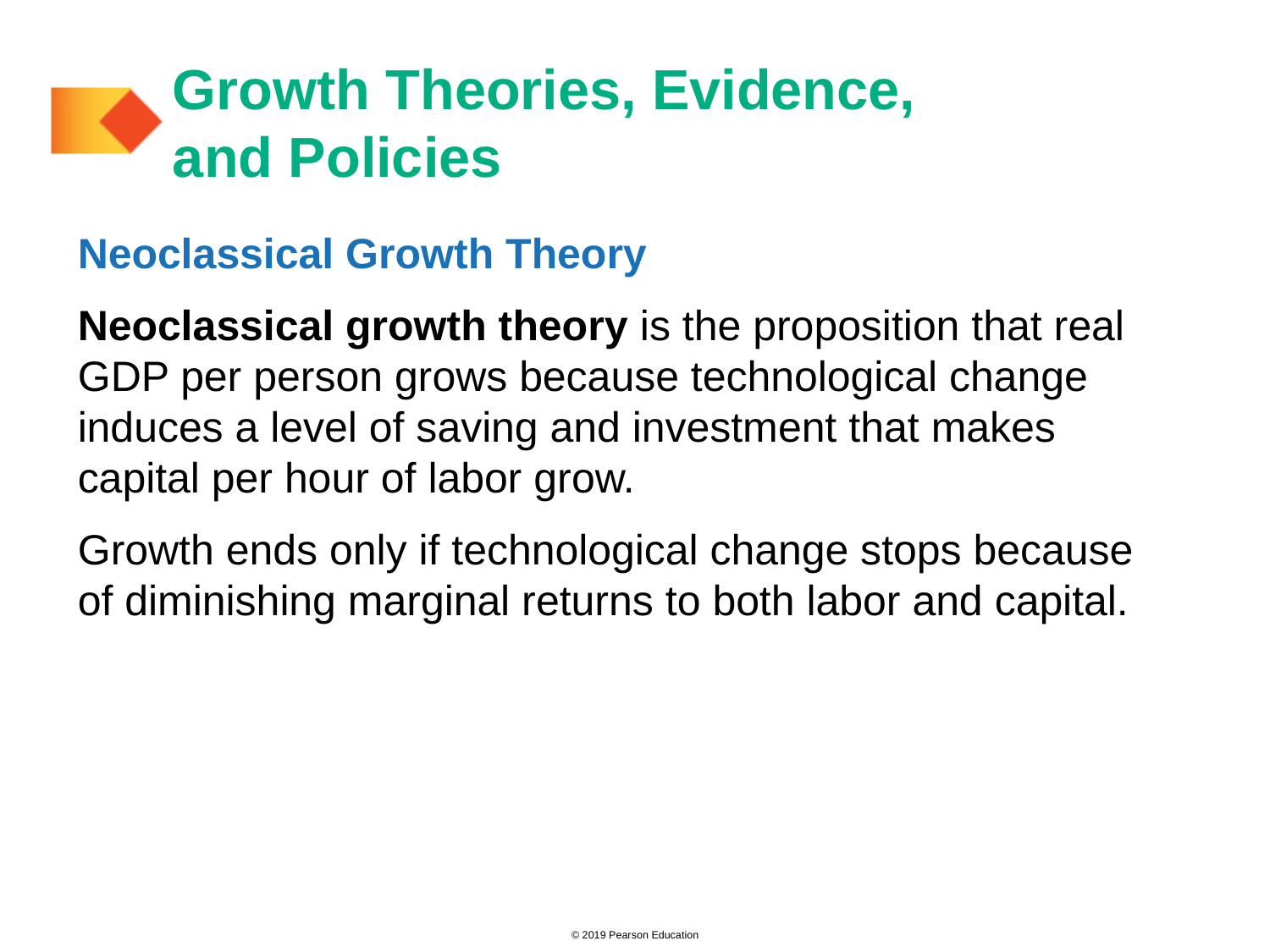

# Growth Theories, Evidence, and Policies
Neoclassical Growth Theory
Neoclassical growth theory is the proposition that real GDP per person grows because technological change induces a level of saving and investment that makes capital per hour of labor grow.
Growth ends only if technological change stops because of diminishing marginal returns to both labor and capital.